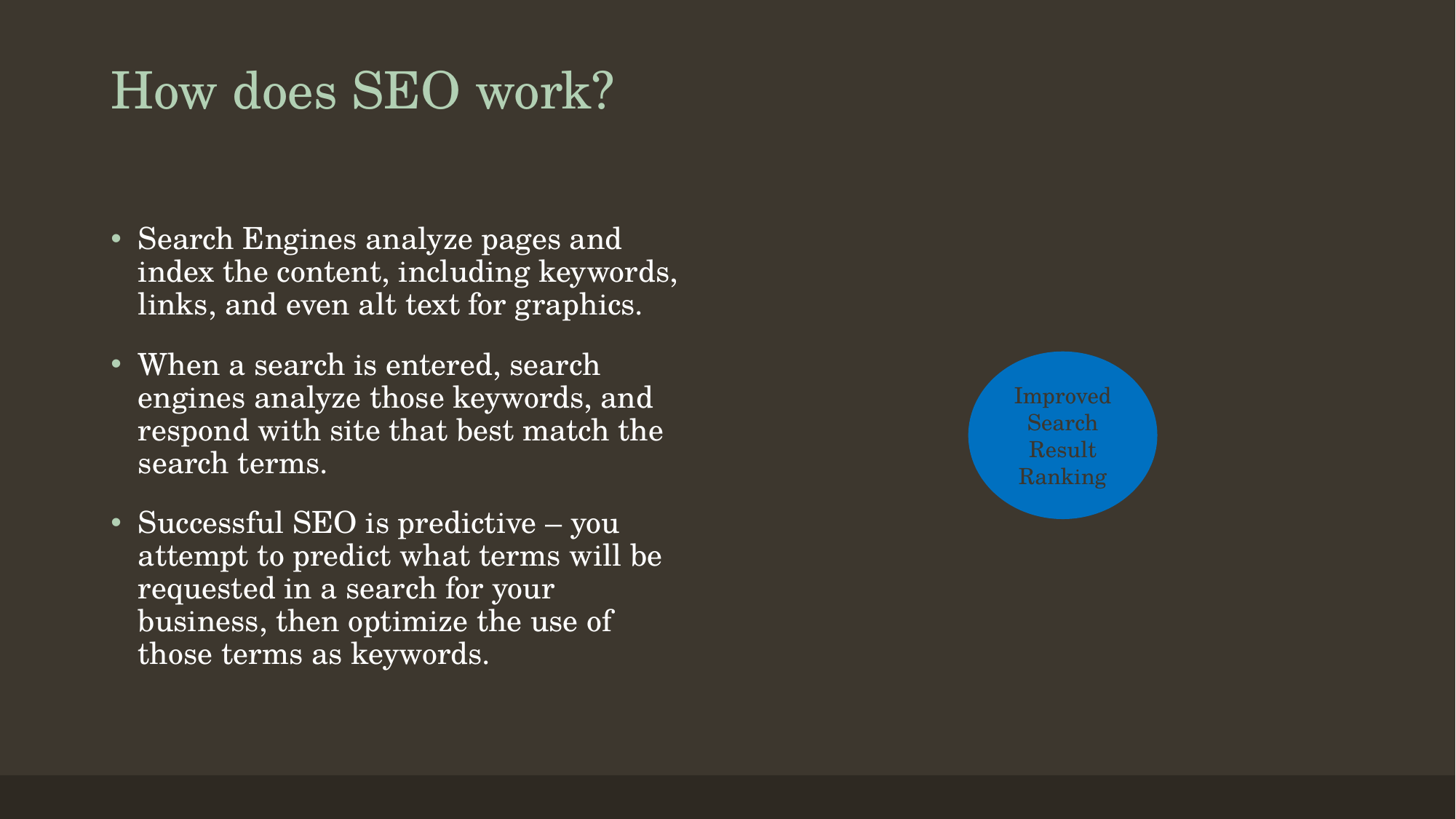

# How does SEO work?
Improved Search Result Ranking
Search Engines analyze pages and index the content, including keywords, links, and even alt text for graphics.
When a search is entered, search engines analyze those keywords, and respond with site that best match the search terms.
Successful SEO is predictive – you attempt to predict what terms will be requested in a search for your business, then optimize the use of those terms as keywords.